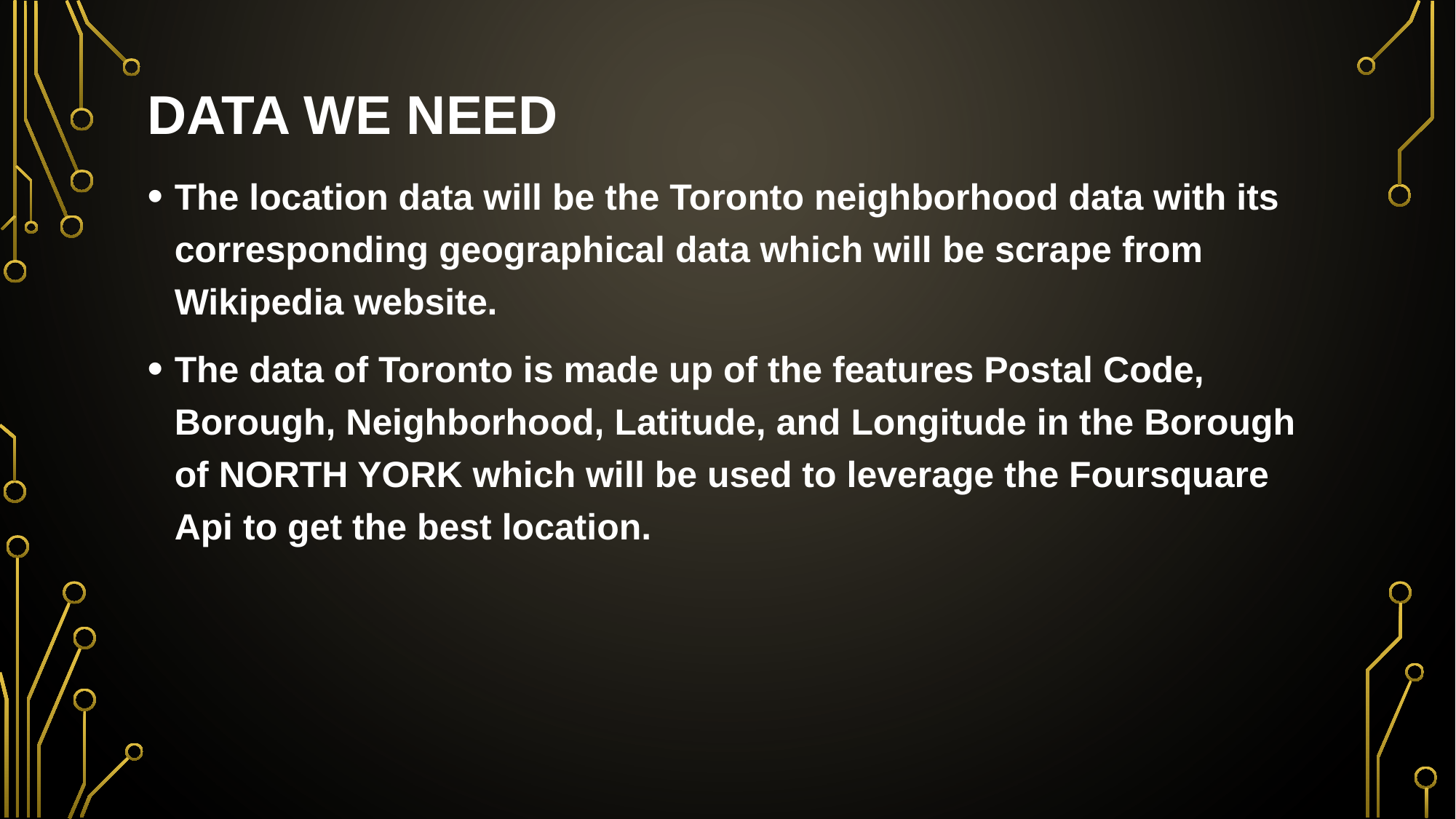

# Data We Need
The location data will be the Toronto neighborhood data with its corresponding geographical data which will be scrape from Wikipedia website.
The data of Toronto is made up of the features Postal Code, Borough, Neighborhood, Latitude, and Longitude in the Borough of NORTH YORK which will be used to leverage the Foursquare Api to get the best location.